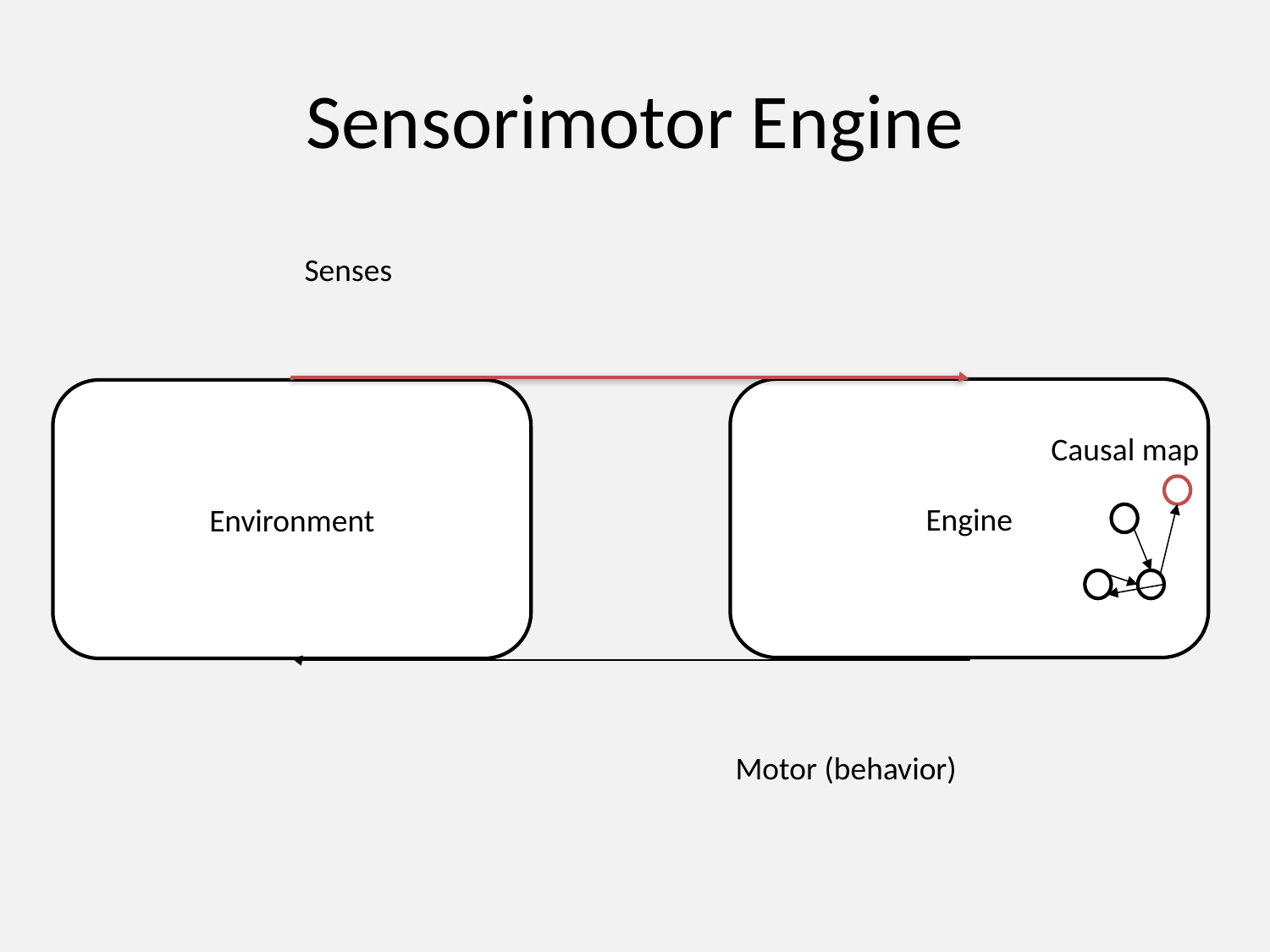

# Sensorimotor Engine
Senses
Engine
Environment
Causal map

Motor (behavior)